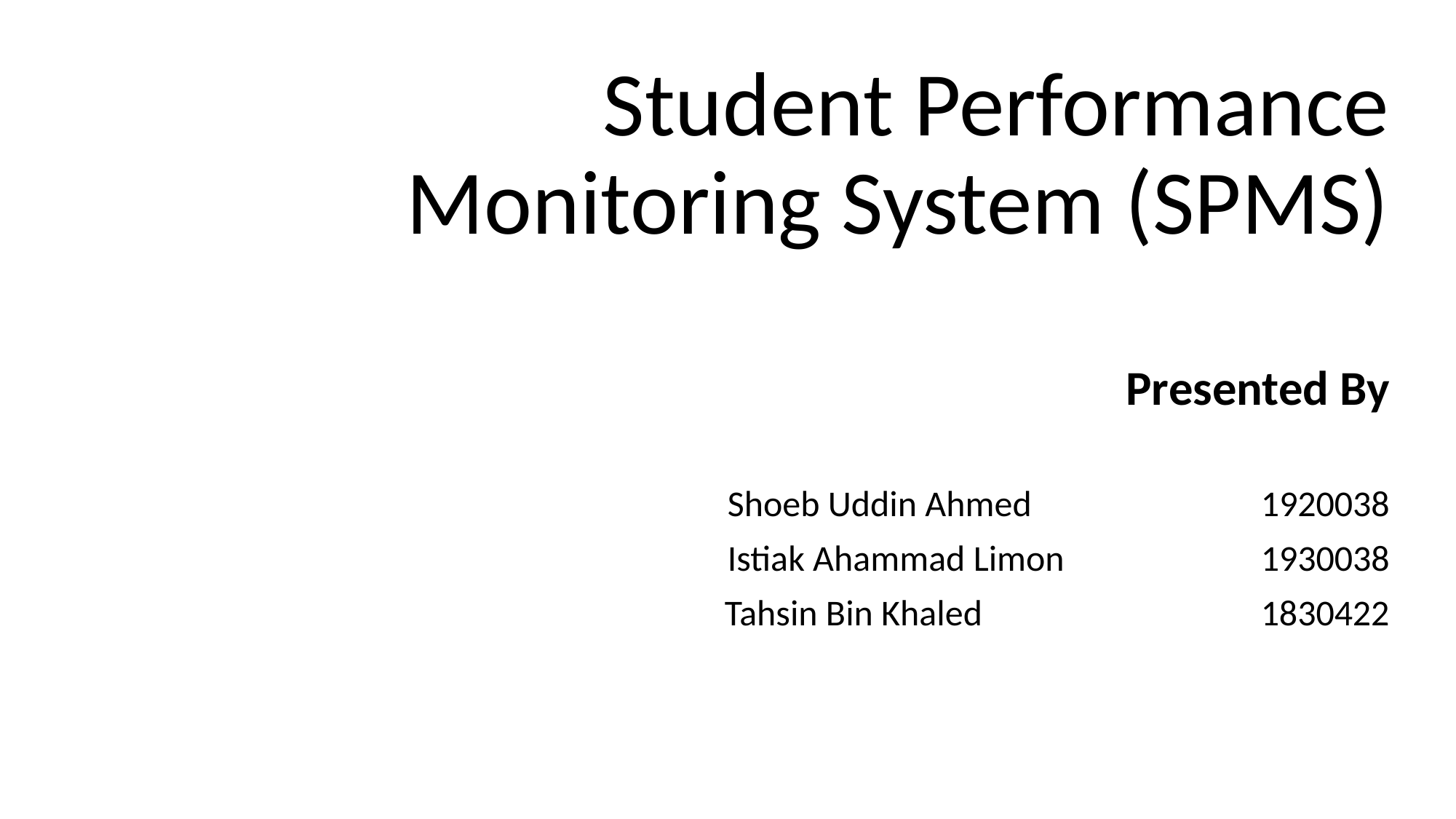

# Student Performance Monitoring System (SPMS)
Presented By

  Shoeb Uddin Ahmed                            1920038
Istiak Ahammad Limon                        1930038
Tahsin Bin Khaled                                  1830422